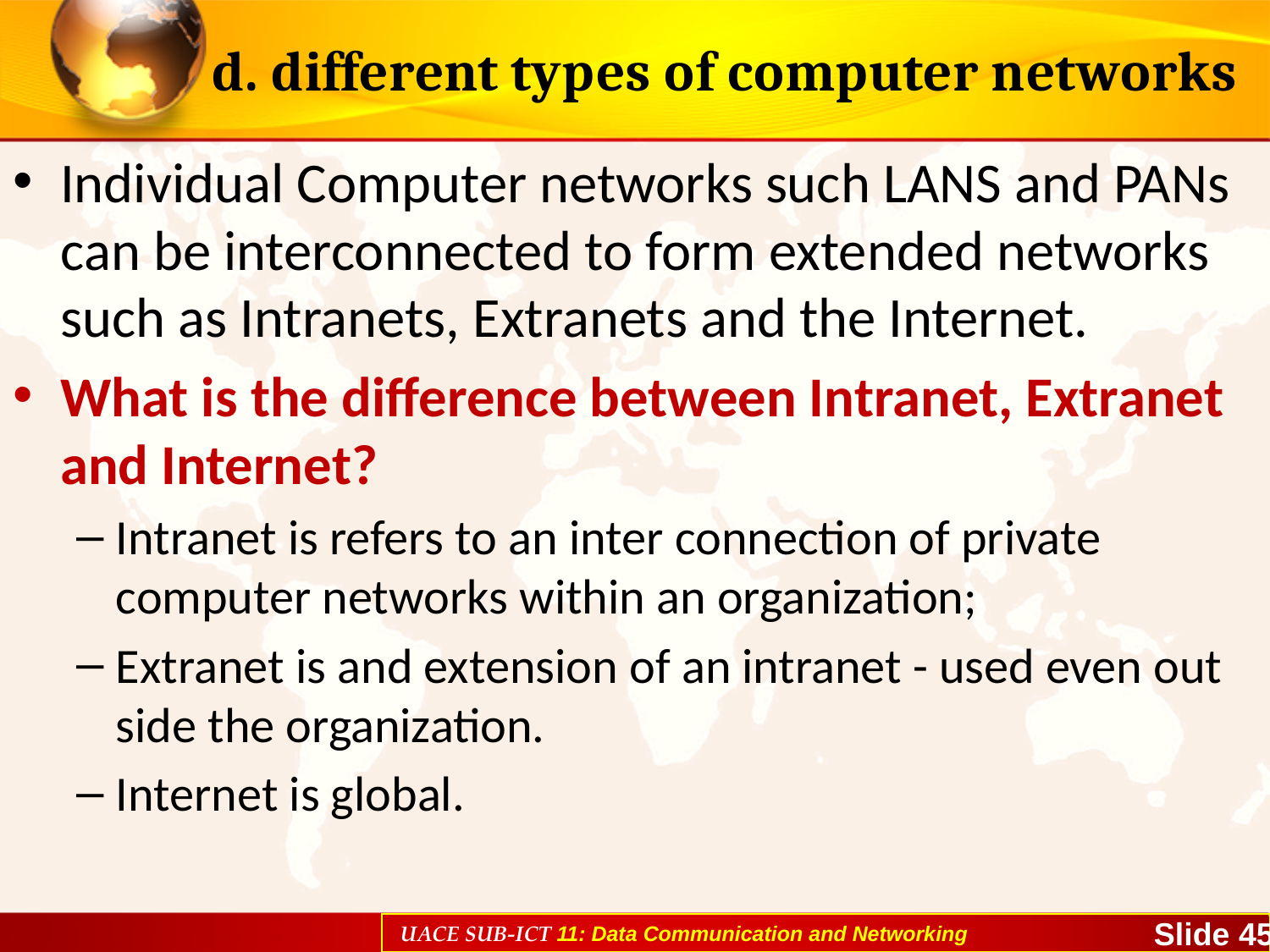

# d. different types of computer networks
Individual Computer networks such LANS and PANs can be interconnected to form extended networks such as Intranets, Extranets and the Internet.
What is the difference between Intranet, Extranet and Internet?
Intranet is refers to an inter connection of private computer networks within an organization;
Extranet is and extension of an intranet - used even out side the organization.
Internet is global.